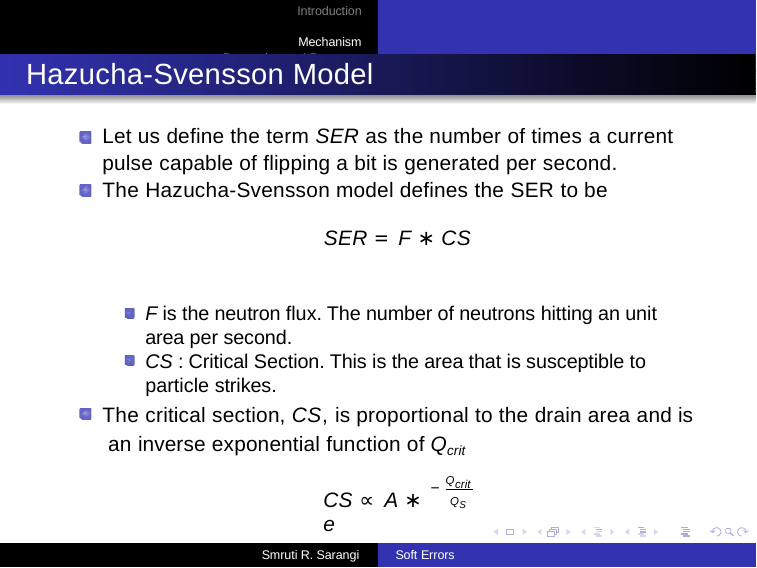

Introduction  Mechanism
Prevention and Recovery
Hazucha-Svensson Model

Let us define the term SER as the number of times a current  pulse capable of flipping a bit is generated per second.
The Hazucha-Svensson model defines the SER to be
SER = F ∗ CS

F is the neutron flux. The number of neutrons hitting an unit  area per second.
CS : Critical Section. This is the area that is susceptible to  particle strikes.
The critical section, CS, is proportional to the drain area and is  an inverse exponential function of Qcrit

Q
crit
−
CS ∝ A ∗ e
QS

Smruti R. Sarangi
Soft Errors